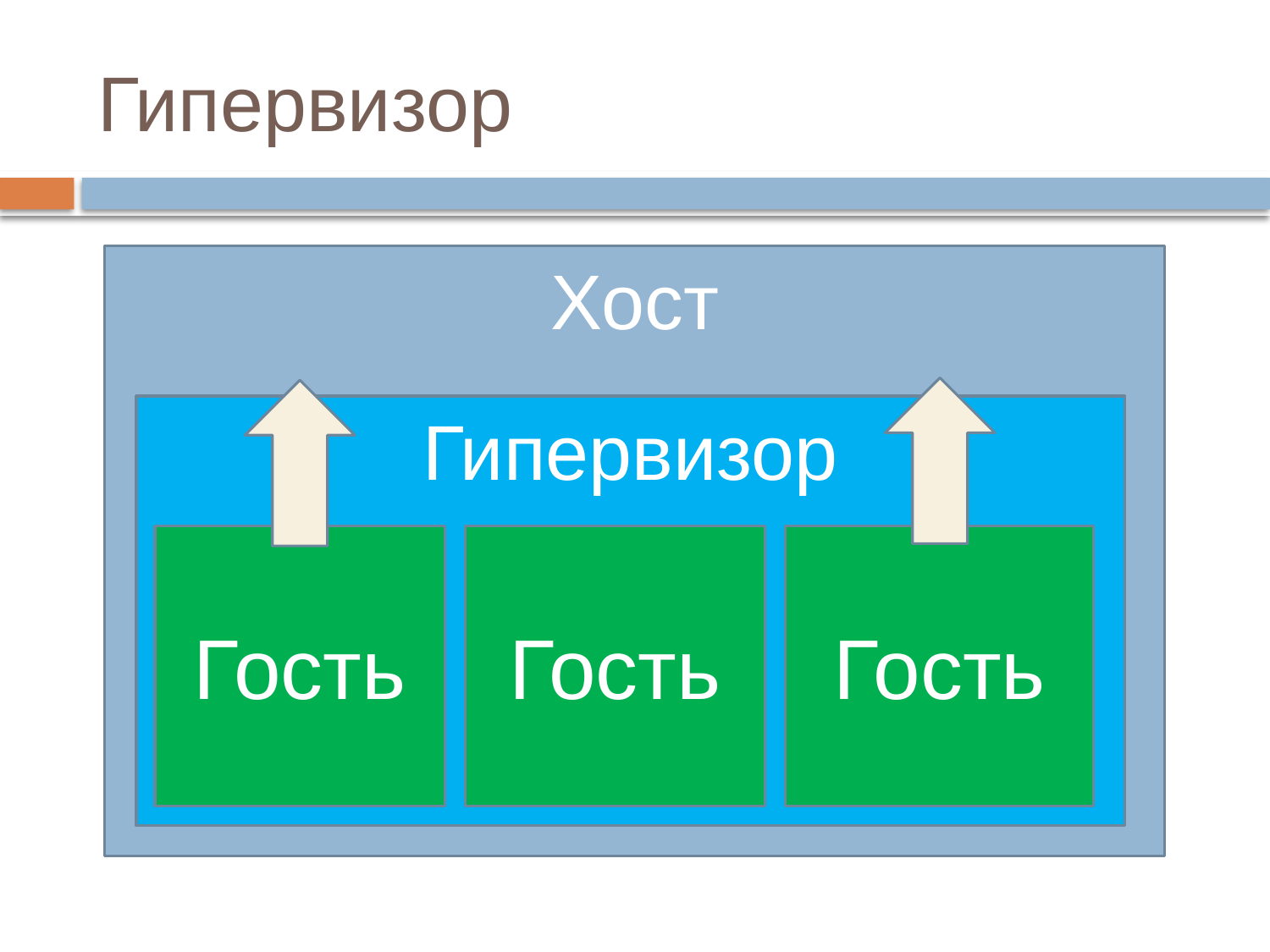

# Гипервизор
Хост
Гипервизор

Гость
Гость
Гость